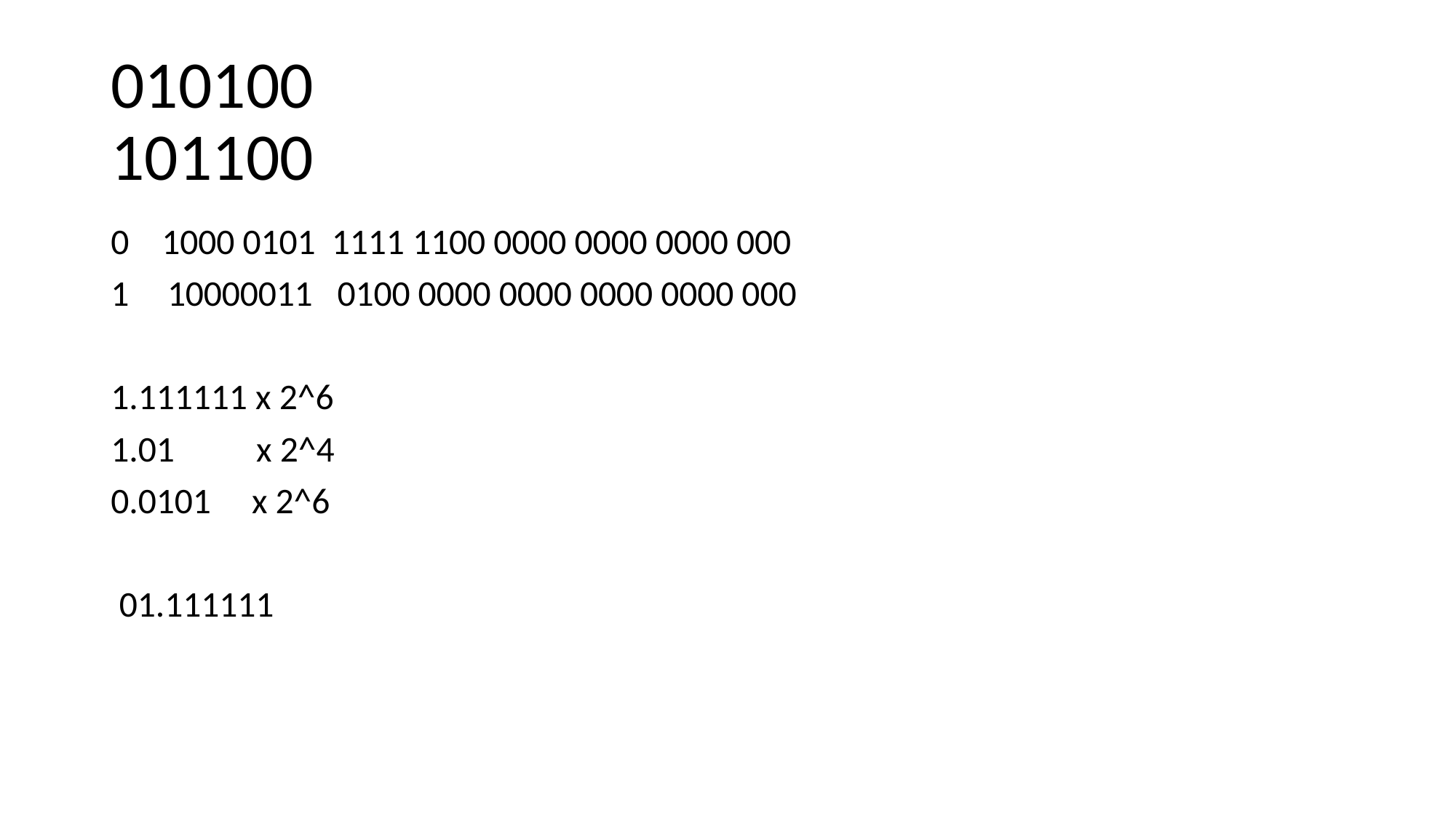

# 010100 101100
0    1000 0101  1111 1100 0000 0000 0000 000
10000011   0100 0000 0000 0000 0000 000

1.111111 x 2^6
1.01          x 2^4
0.0101     x 2^6

 01.111111